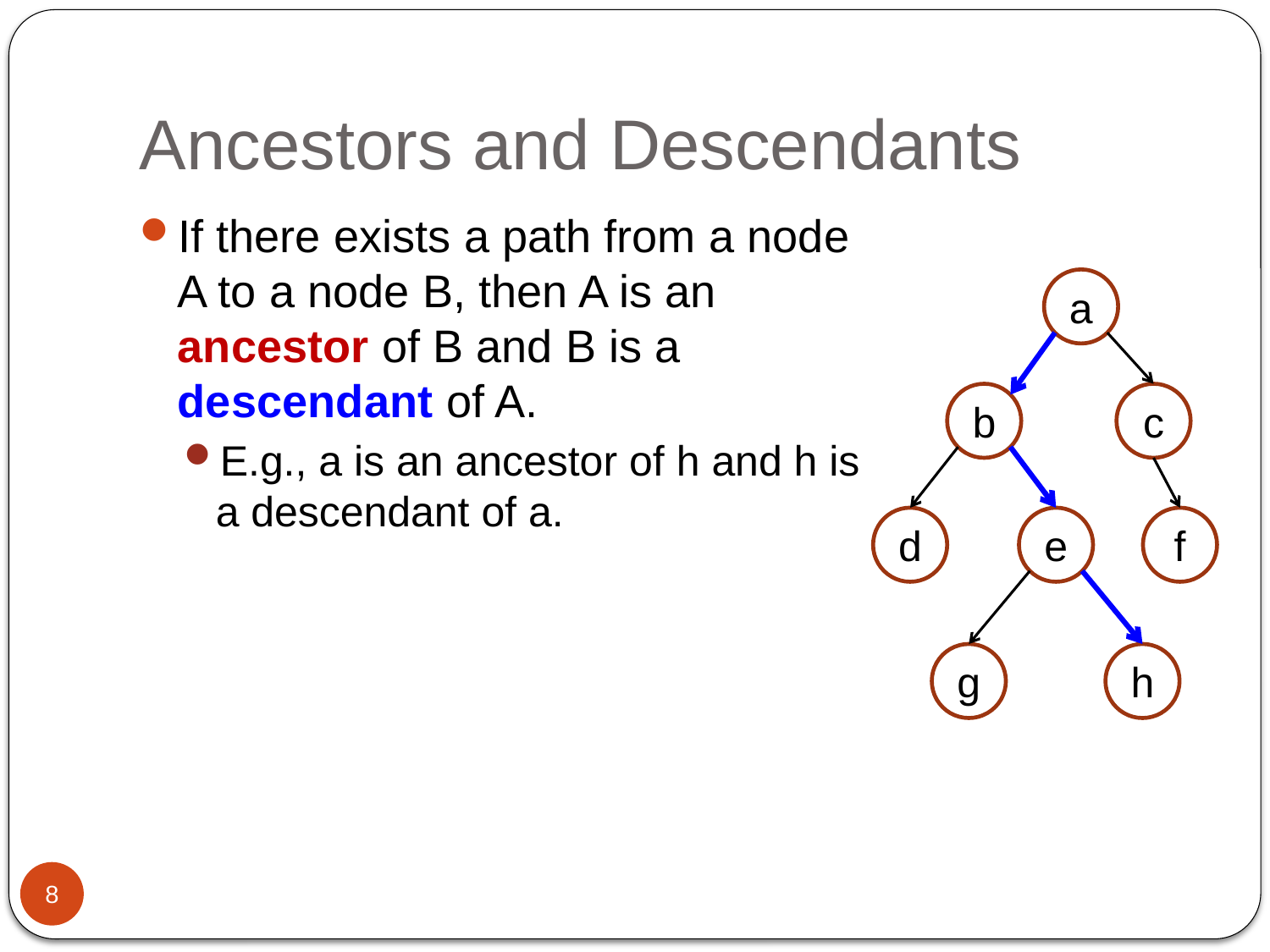

# Ancestors and Descendants
If there exists a path from a node A to a node B, then A is an ancestor of B and B is a descendant of A.
E.g., a is an ancestor of h and h is a descendant of a.
a
b
c
d
e
f
g
h
8